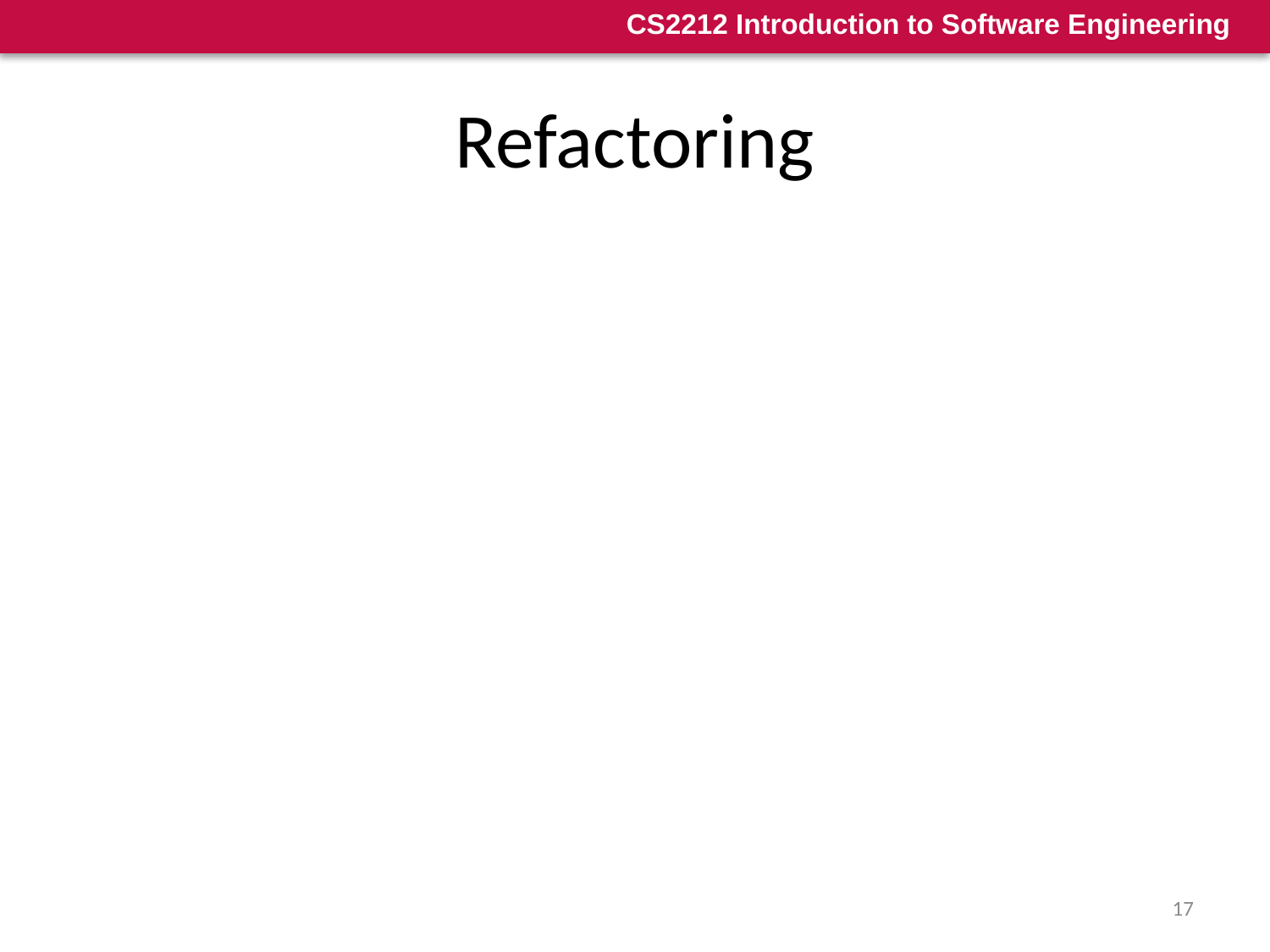

# Refactoring
Refactoring is a reorganization technique that simplifies the design (or code) of a component without changing its function or behavior

Martin Fowler defines refactoring in the following manner:
“Refactoring is the process of changing a software system in such a way that it does not alter the external behavior of the code [design] yet improves its internal structure.”

Refactoring can be an important design activity for many agile methods to ensure a sound design despite frequent additions, modifications, and evolutions
17